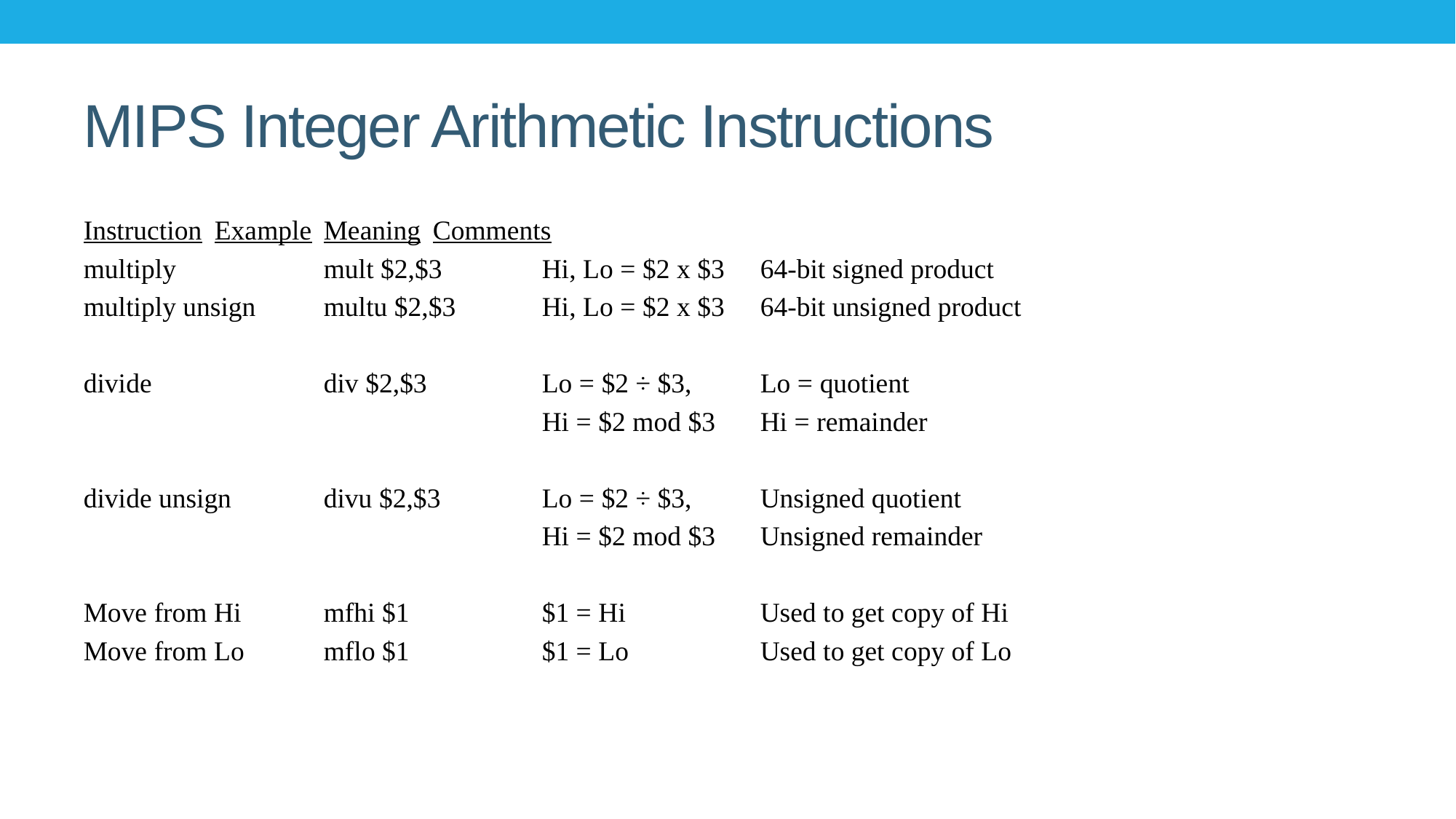

# MIPS Integer Arithmetic Instructions
Instruction	Example	Meaning	Comments
multiply 		mult $2,$3	Hi, Lo = $2 x $3	64-bit signed product
multiply unsign	multu $2,$3	Hi, Lo = $2 x $3	64-bit unsigned product

divide 		div $2,$3		Lo = $2 ÷ $3,	Lo = quotient
					Hi = $2 mod $3 	Hi = remainder

divide unsign 	divu $2,$3	Lo = $2 ÷ $3,	Unsigned quotient
					Hi = $2 mod $3	Unsigned remainder

Move from Hi	mfhi $1		$1 = Hi		Used to get copy of Hi
Move from Lo	mflo $1		$1 = Lo		Used to get copy of Lo